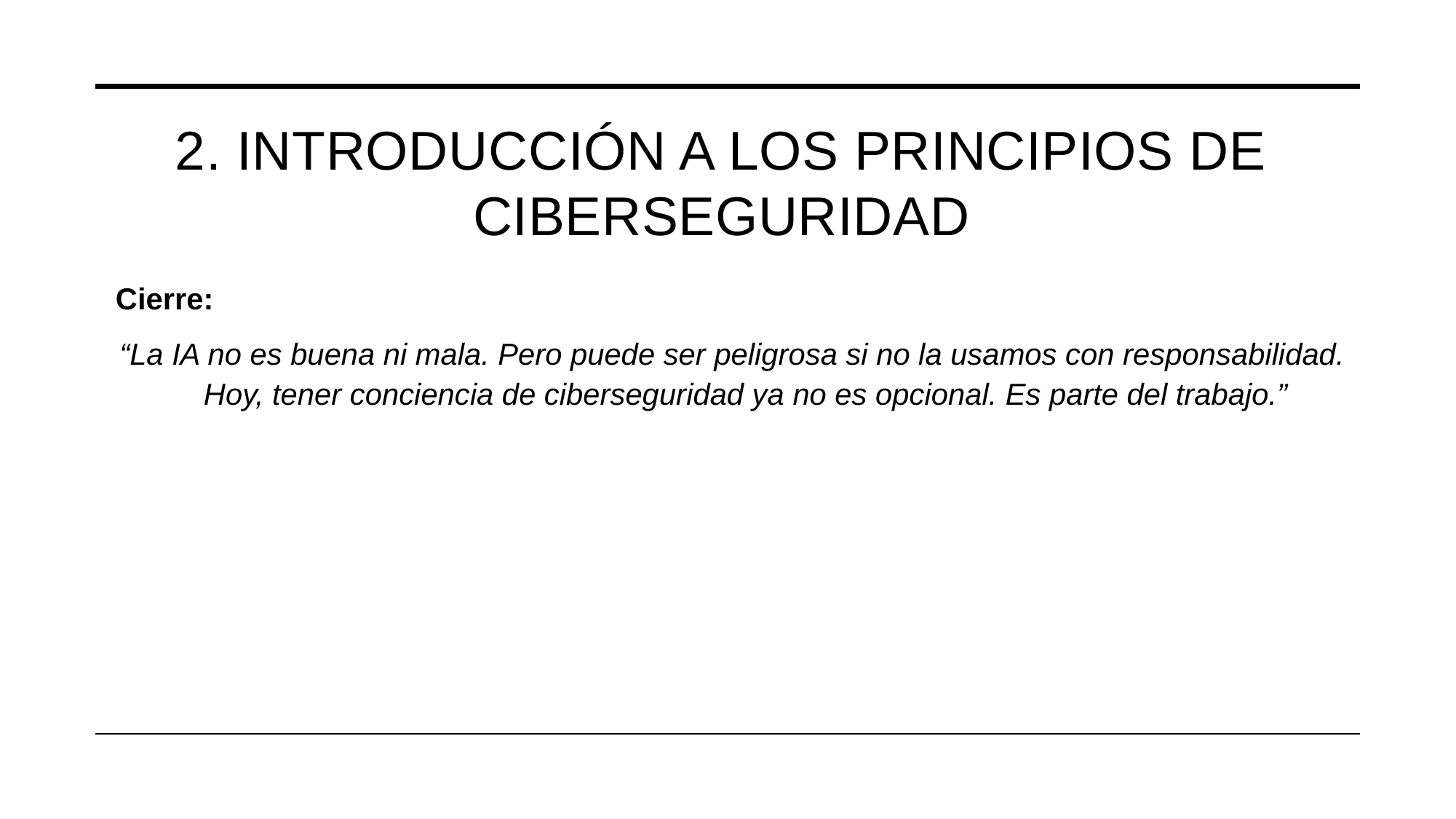

# 2. Introducción a los principios de ciberseguridad

Cierre:
“La IA no es buena ni mala. Pero puede ser peligrosa si no la usamos con responsabilidad. Hoy, tener conciencia de ciberseguridad ya no es opcional. Es parte del trabajo.”